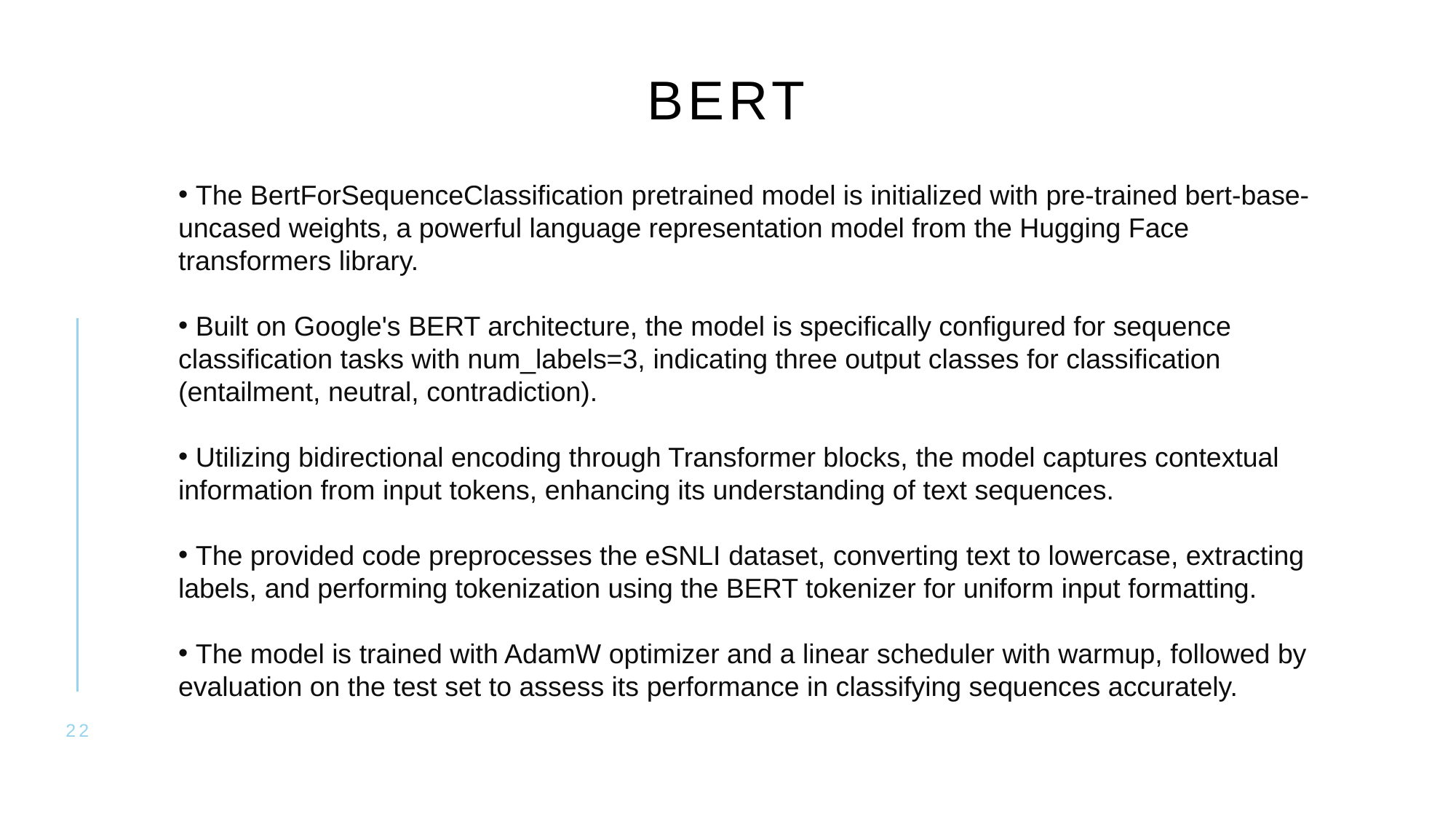

# BERT

 The BertForSequenceClassification pretrained model is initialized with pre-trained bert-base-uncased weights, a powerful language representation model from the Hugging Face transformers library.

 Built on Google's BERT architecture, the model is specifically configured for sequence classification tasks with num_labels=3, indicating three output classes for classification (entailment, neutral, contradiction).

 Utilizing bidirectional encoding through Transformer blocks, the model captures contextual information from input tokens, enhancing its understanding of text sequences.

 The provided code preprocesses the eSNLI dataset, converting text to lowercase, extracting labels, and performing tokenization using the BERT tokenizer for uniform input formatting.

 The model is trained with AdamW optimizer and a linear scheduler with warmup, followed by evaluation on the test set to assess its performance in classifying sequences accurately.

22